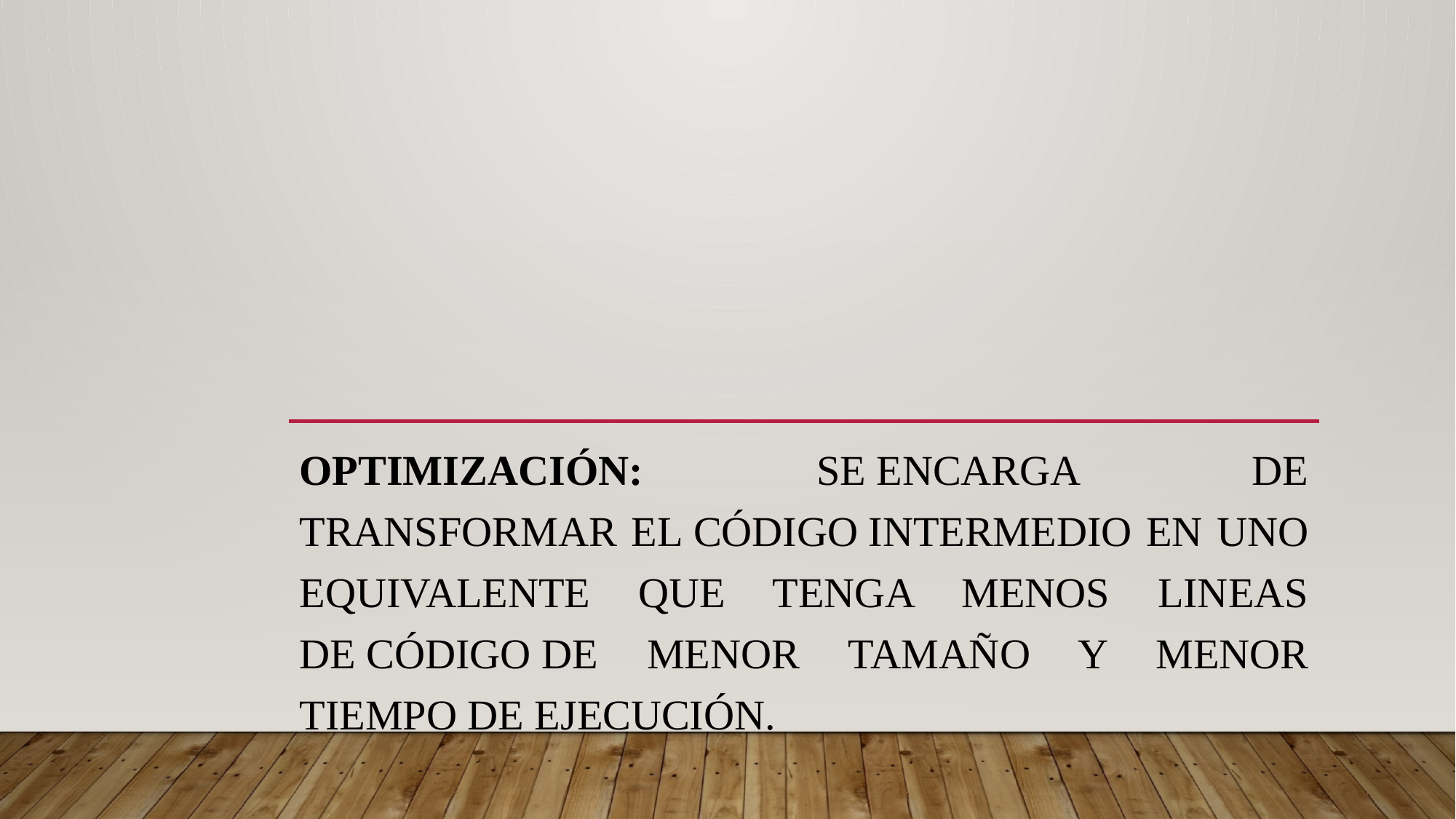

#
Optimización: Se encarga de transformar el código intermedio en uno equivalente que tenga menos lineas de código de menor tamaño y menor tiempo de ejecución.